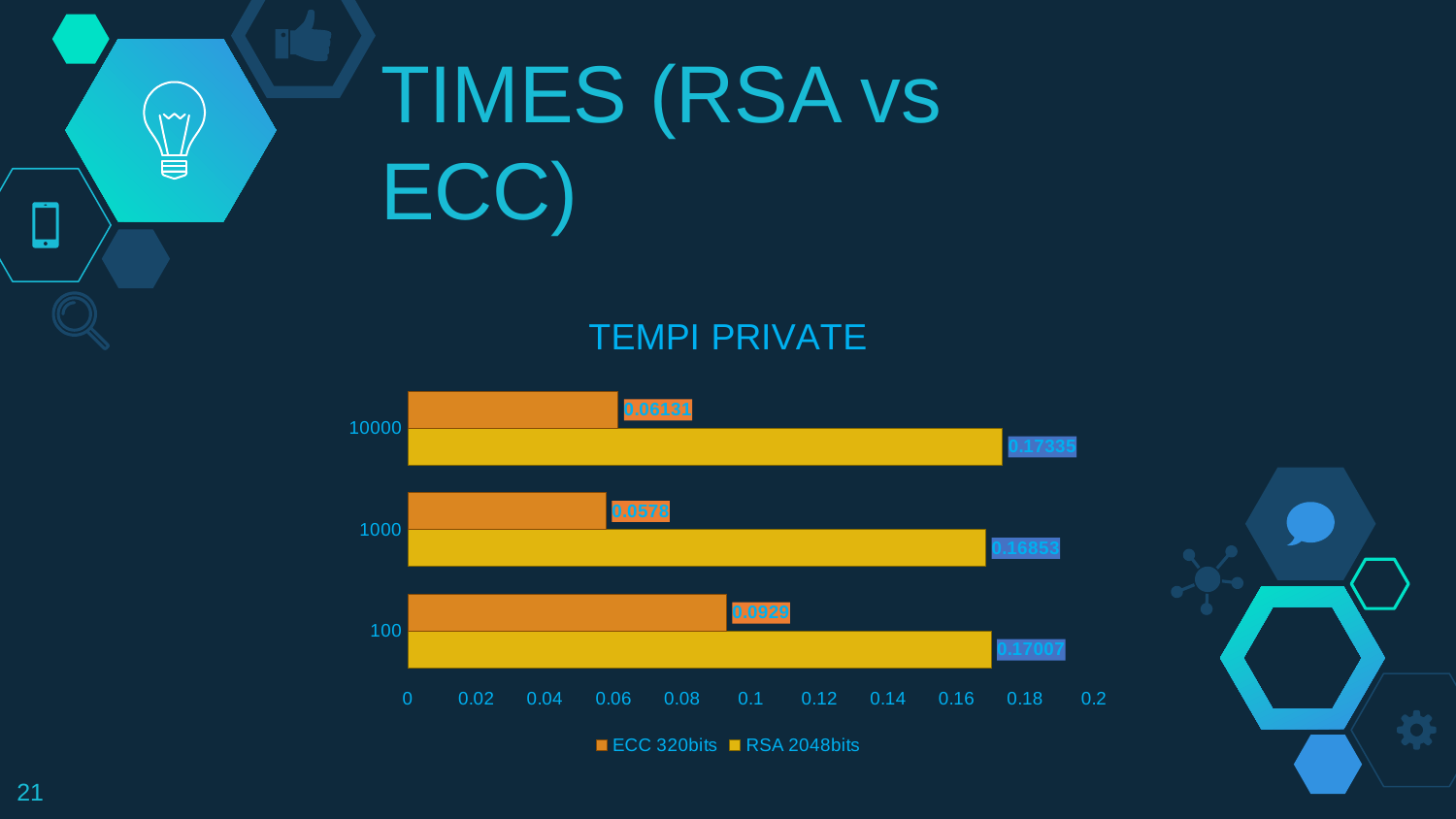

# TIMES (RSA vs ECC)

### Chart: TEMPI PRIVATE

| Category |  |  |
|---|---|---|
| 100 | 0.17007 | 0.0929 |
| 1000 | 0.16853 | 0.0578 |
| 10000 | 0.17335 | 0.06131 |
21